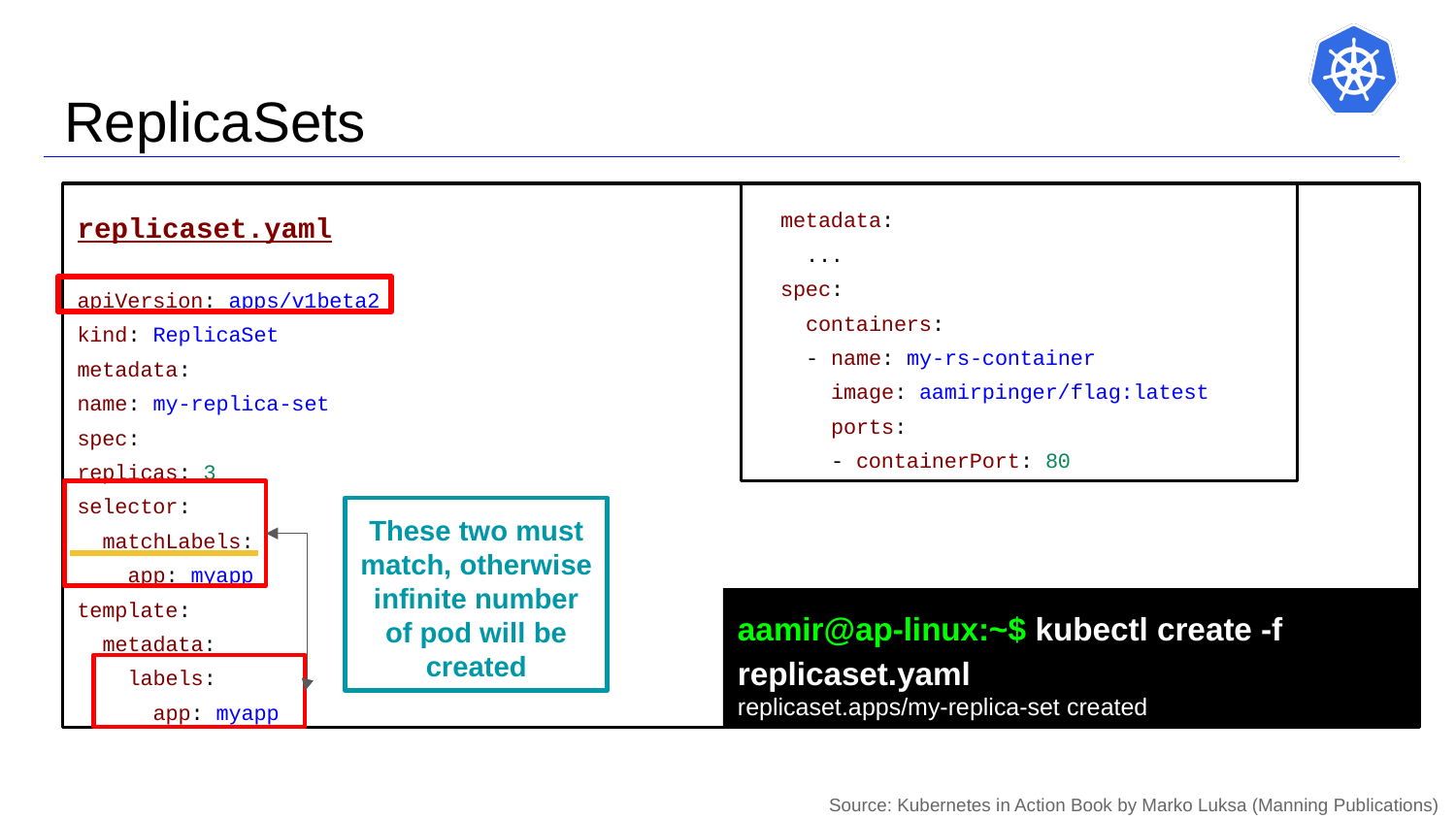

# ReplicaSets
replicaset.yaml

apiVersion: apps/v1beta2
kind: ReplicaSet
metadata:
name: my-replica-set
spec:
replicas: 3
selector:
  matchLabels:
    app: myapp
template:
  metadata:
    labels:
      app: myapp

  metadata:
    ...
  spec:
    containers:
    - name: my-rs-container
      image: aamirpinger/flag:latest
      ports:
      - containerPort: 80

These two must match, otherwise infinite number of pod will be created
aamir@ap-linux:~$ kubectl create -f replicaset.yaml
replicaset.apps/my-replica-set created